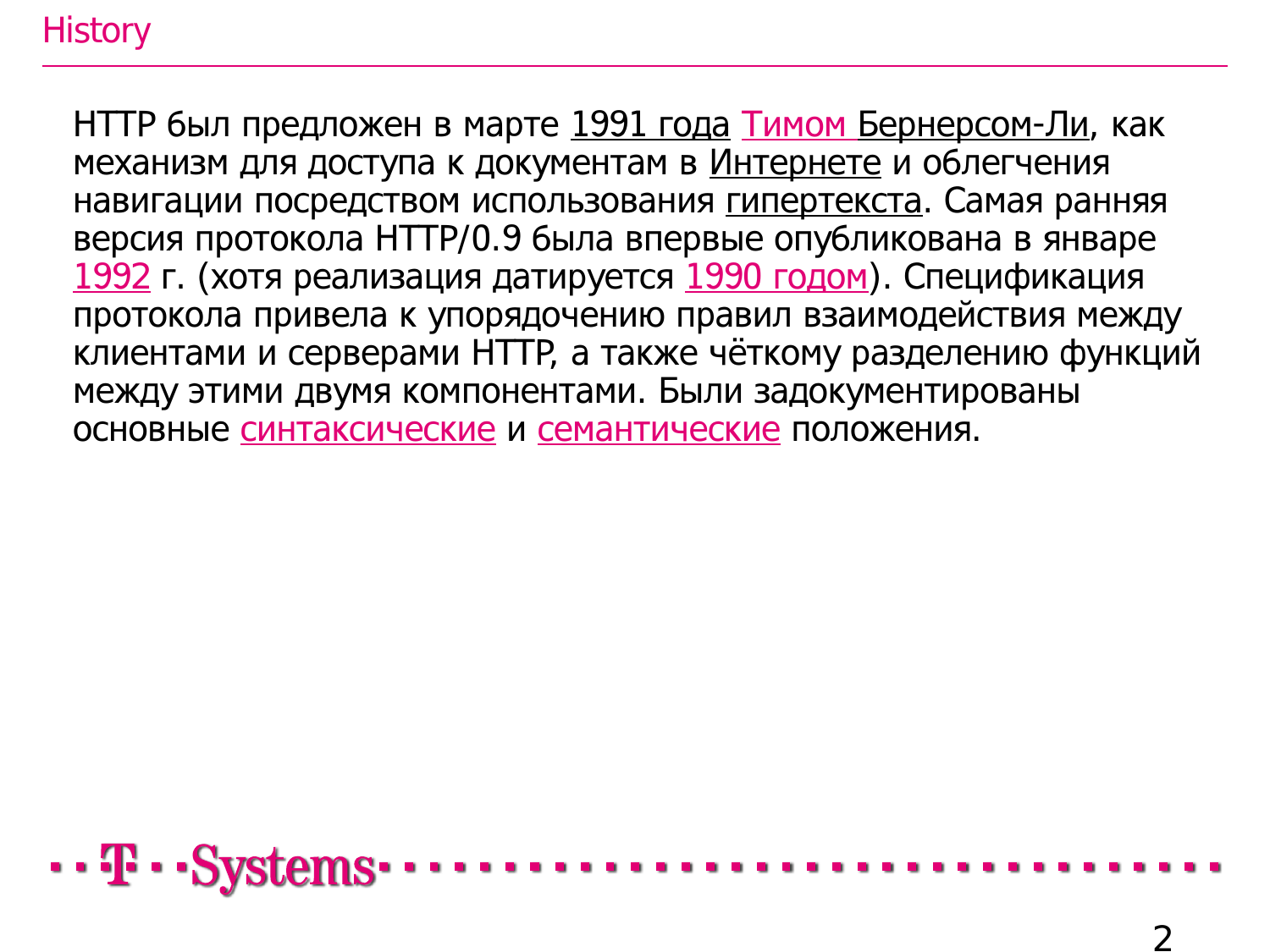

# History
	HTTP был предложен в марте 1991 года Тимом Бернерсом-Ли, как механизм для доступа к документам в Интернете и облегчения навигации посредством использования гипертекста. Самая ранняя версия протокола HTTP/0.9 была впервые опубликована в январе 1992 г. (хотя реализация датируется 1990 годом). Спецификация протокола привела к упорядочению правил взаимодействия между клиентами и серверами HTTP, а также чёткому разделению функций между этими двумя компонентами. Были задокументированы основные синтаксические и семантические положения.
2